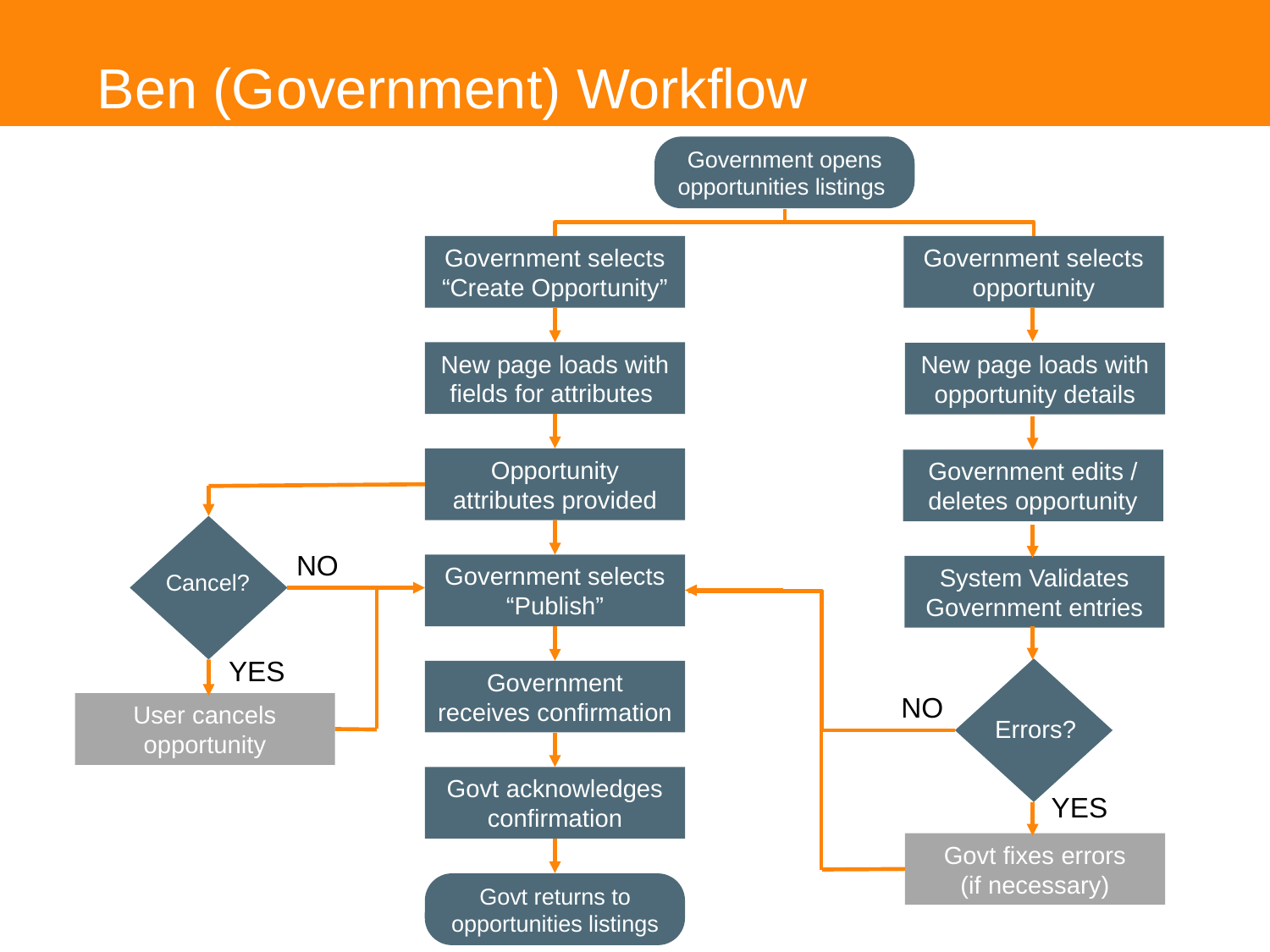

Ben (Government) Workflow
Government opens opportunities listings
Government selects “Create Opportunity”
Government selects opportunity
New page loads with fields for attributes
New page loads with opportunity details
Opportunity attributes provided
Government edits / deletes opportunity

Cancel?
NO
Government selects “Publish”
System Validates Government entries
YES

Errors?
Government receives confirmation
NO
User cancels opportunity
Govt acknowledges confirmation
YES
Govt fixes errors
(if necessary)
Govt returns to opportunities listings